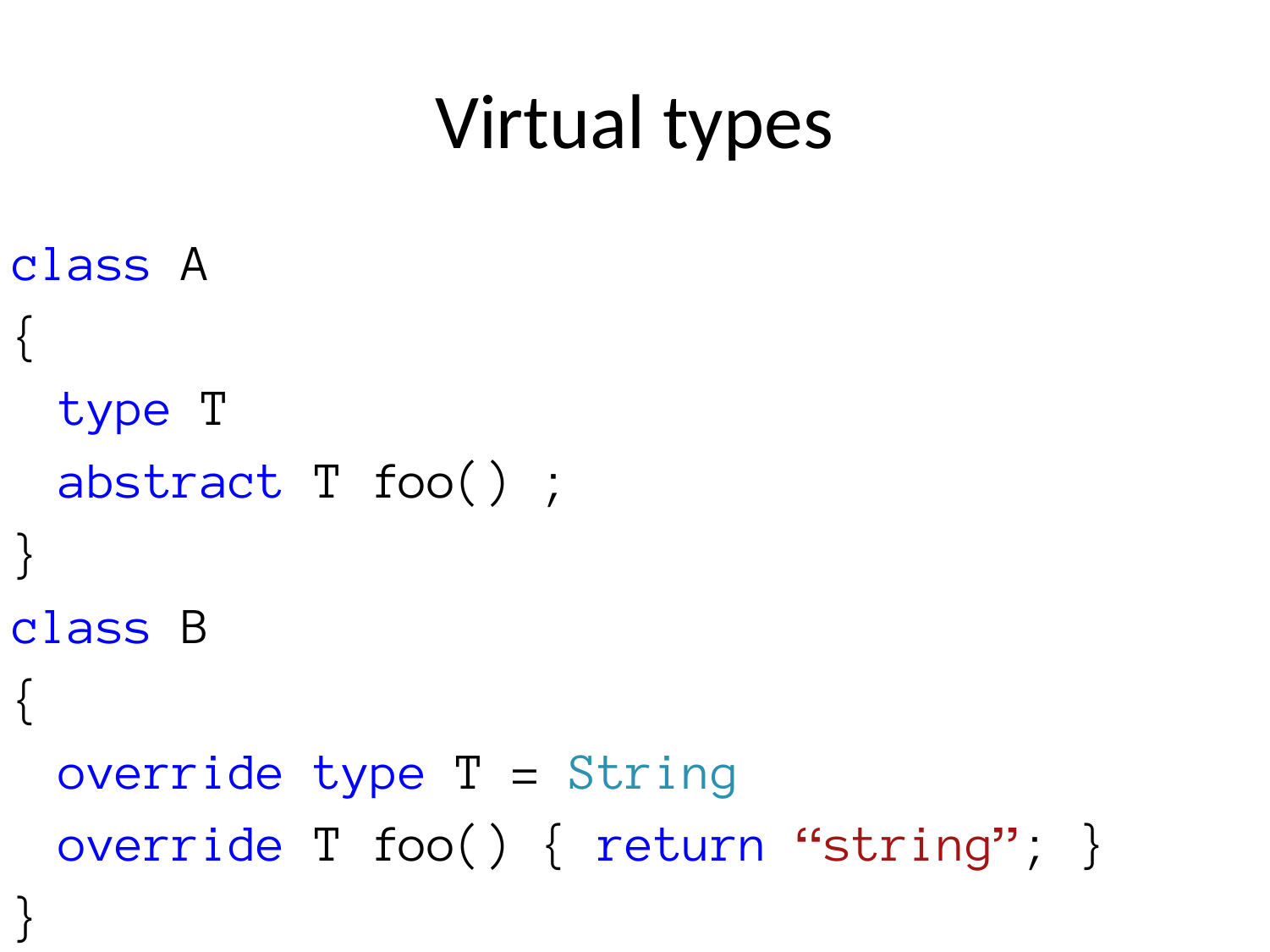

# Virtual types
class A
{
	type T
	abstract T foo() ;
}
class B
{
	override type T = String
	override T foo() { return “string”; }
}